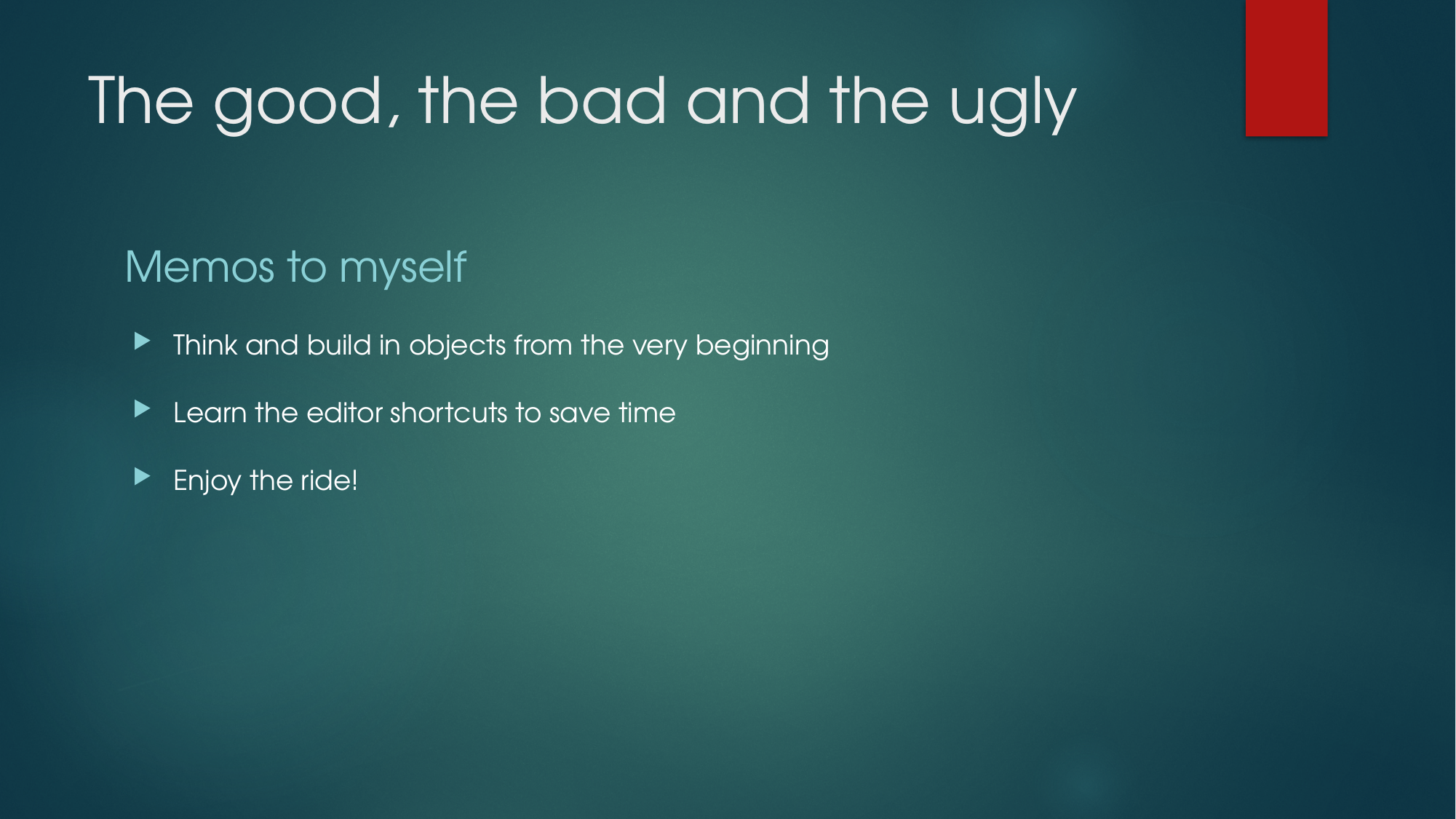

# The good, the bad and the ugly
Memos to myself
Think and build in objects from the very beginning
Learn the editor shortcuts to save time
Enjoy the ride!